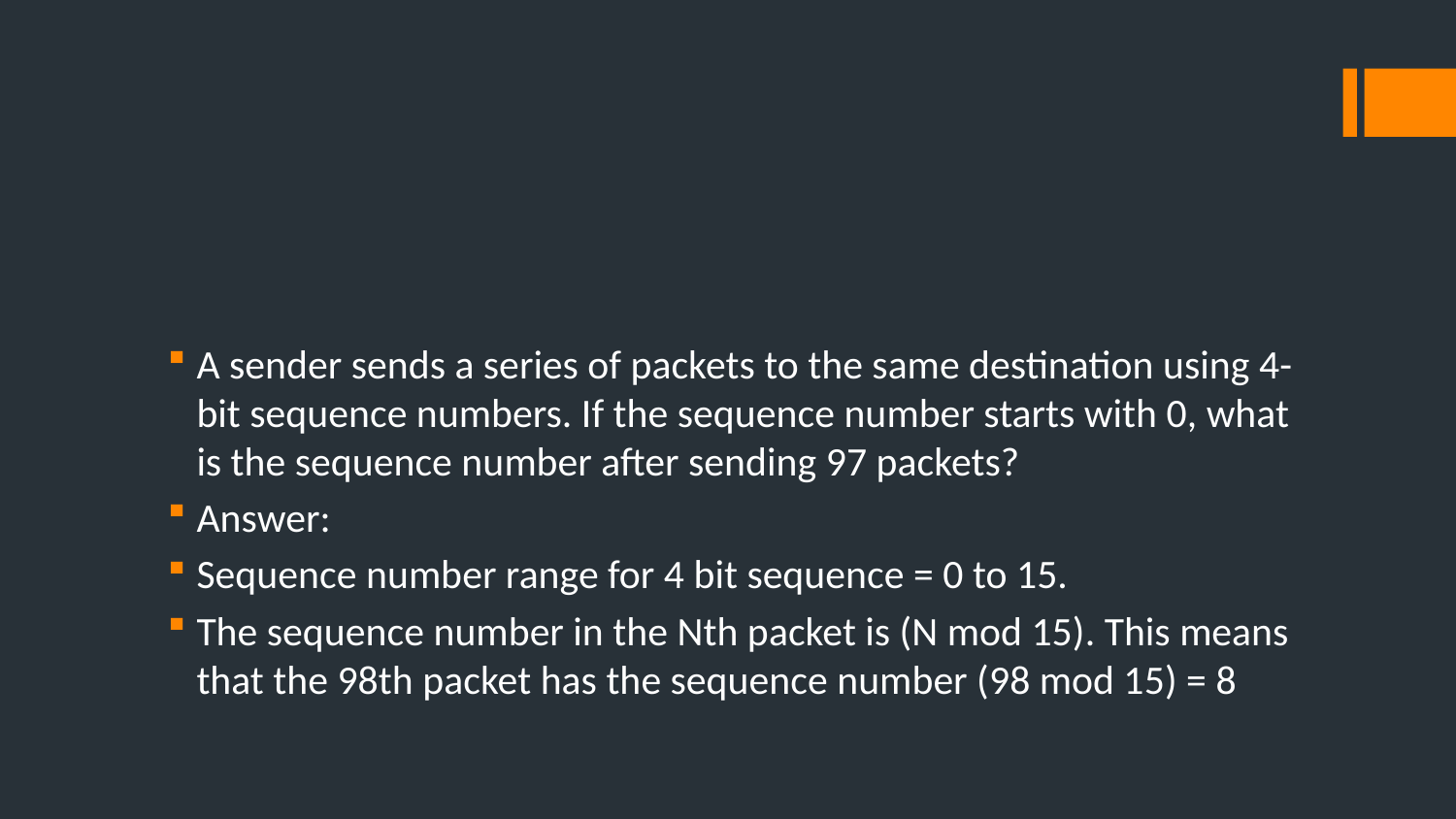

#
A sender sends a series of packets to the same destination using 4-bit sequence numbers. If the sequence number starts with 0, what is the sequence number after sending 97 packets?
Answer:
Sequence number range for 4 bit sequence = 0 to 15.
The sequence number in the Nth packet is (N mod 15). This means that the 98th packet has the sequence number (98 mod 15) = 8